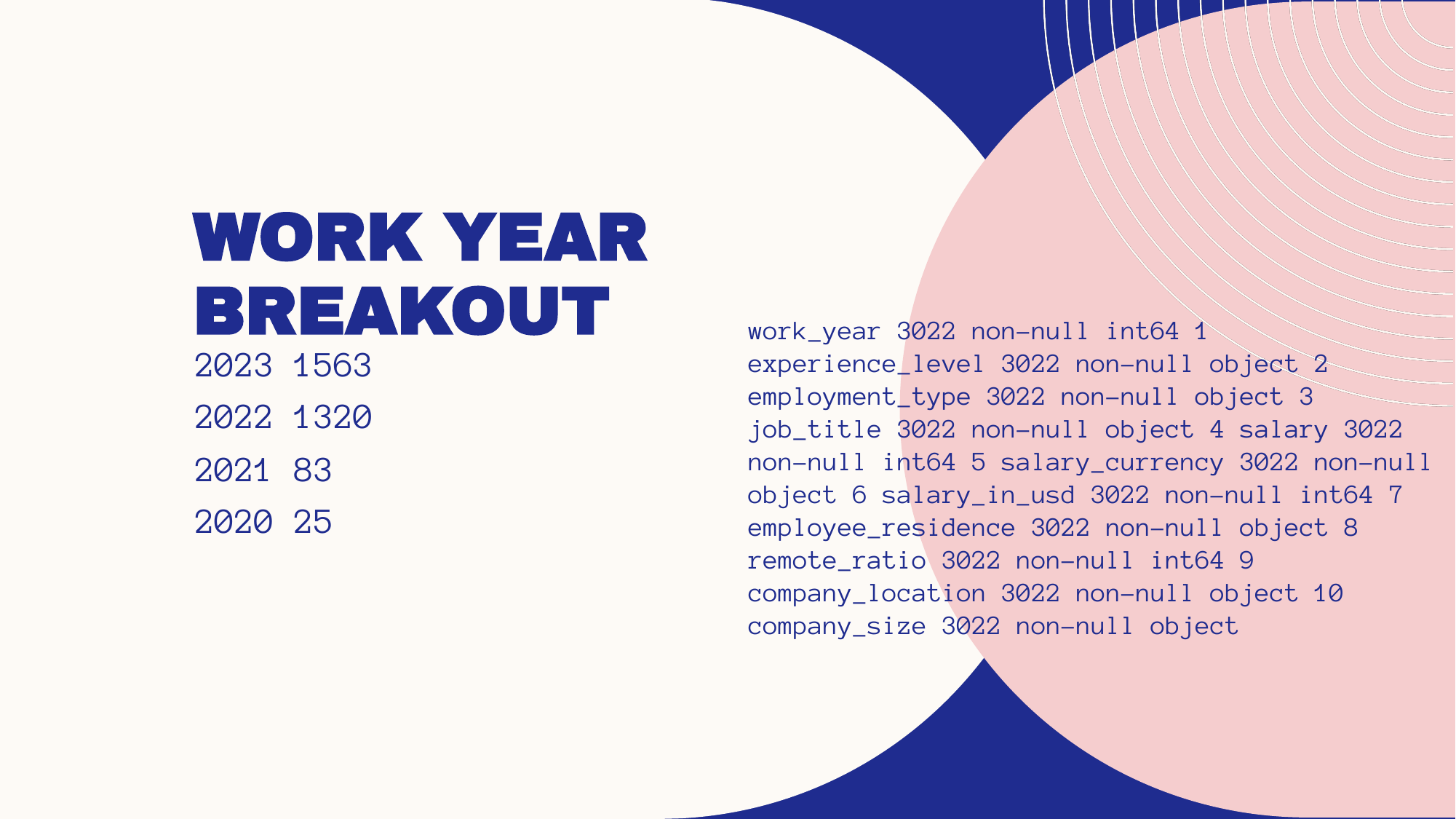

# Work year breakout
work_year 3022 non-null int64 1 experience_level 3022 non-null object 2 employment_type 3022 non-null object 3 job_title 3022 non-null object 4 salary 3022 non-null int64 5 salary_currency 3022 non-null object 6 salary_in_usd 3022 non-null int64 7 employee_residence 3022 non-null object 8 remote_ratio 3022 non-null int64 9 company_location 3022 non-null object 10 company_size 3022 non-null object
2023 1563
2022 1320
2021 83
2020 25